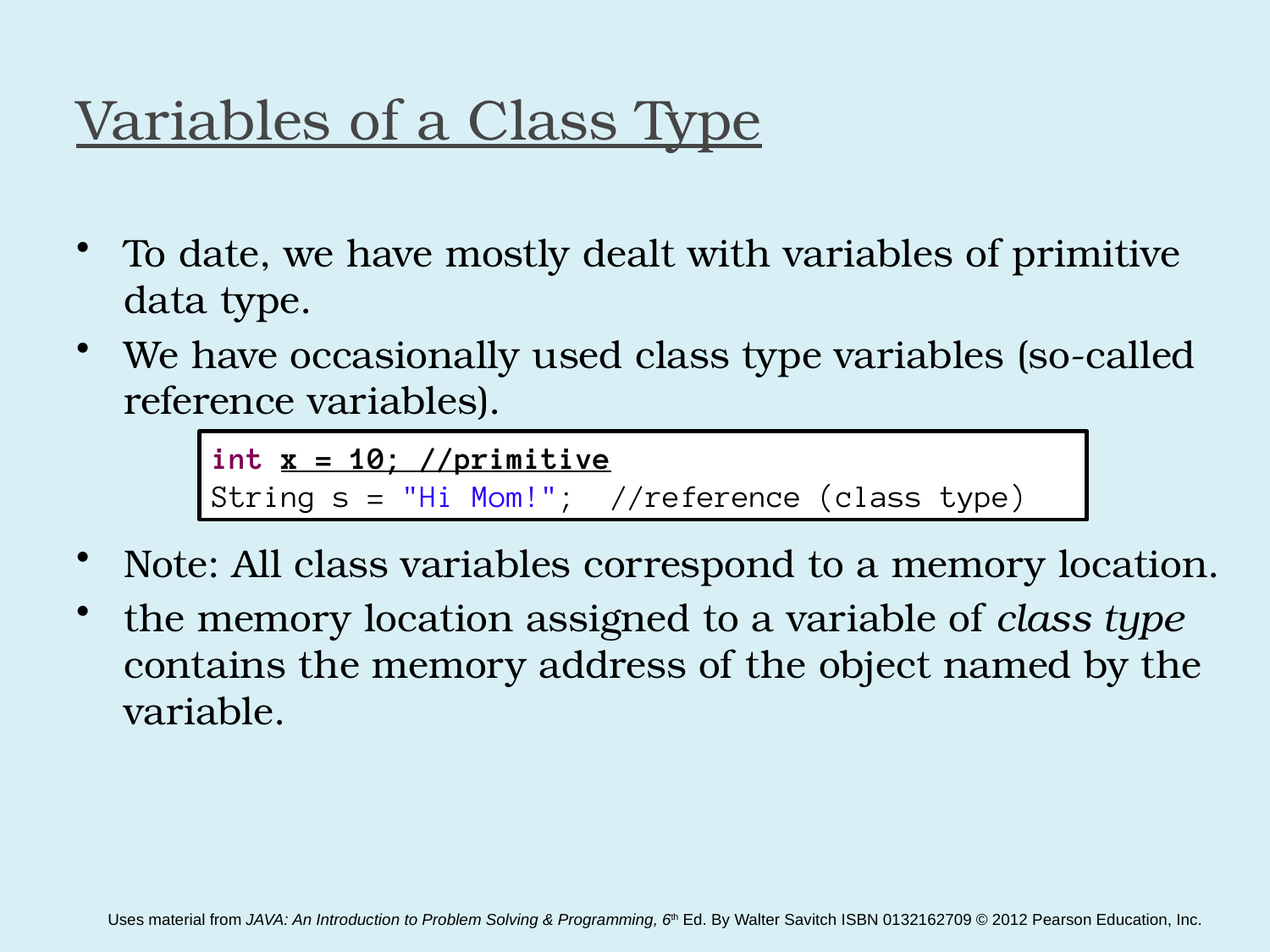

# Variables of a Class Type
To date, we have mostly dealt with variables of primitive data type.
We have occasionally used class type variables (so-called reference variables).

Note: All class variables correspond to a memory location.
the memory location assigned to a variable of class type contains the memory address of the object named by the variable.

int x = 10; //primitive
String s = "Hi Mom!";  //reference (class type)